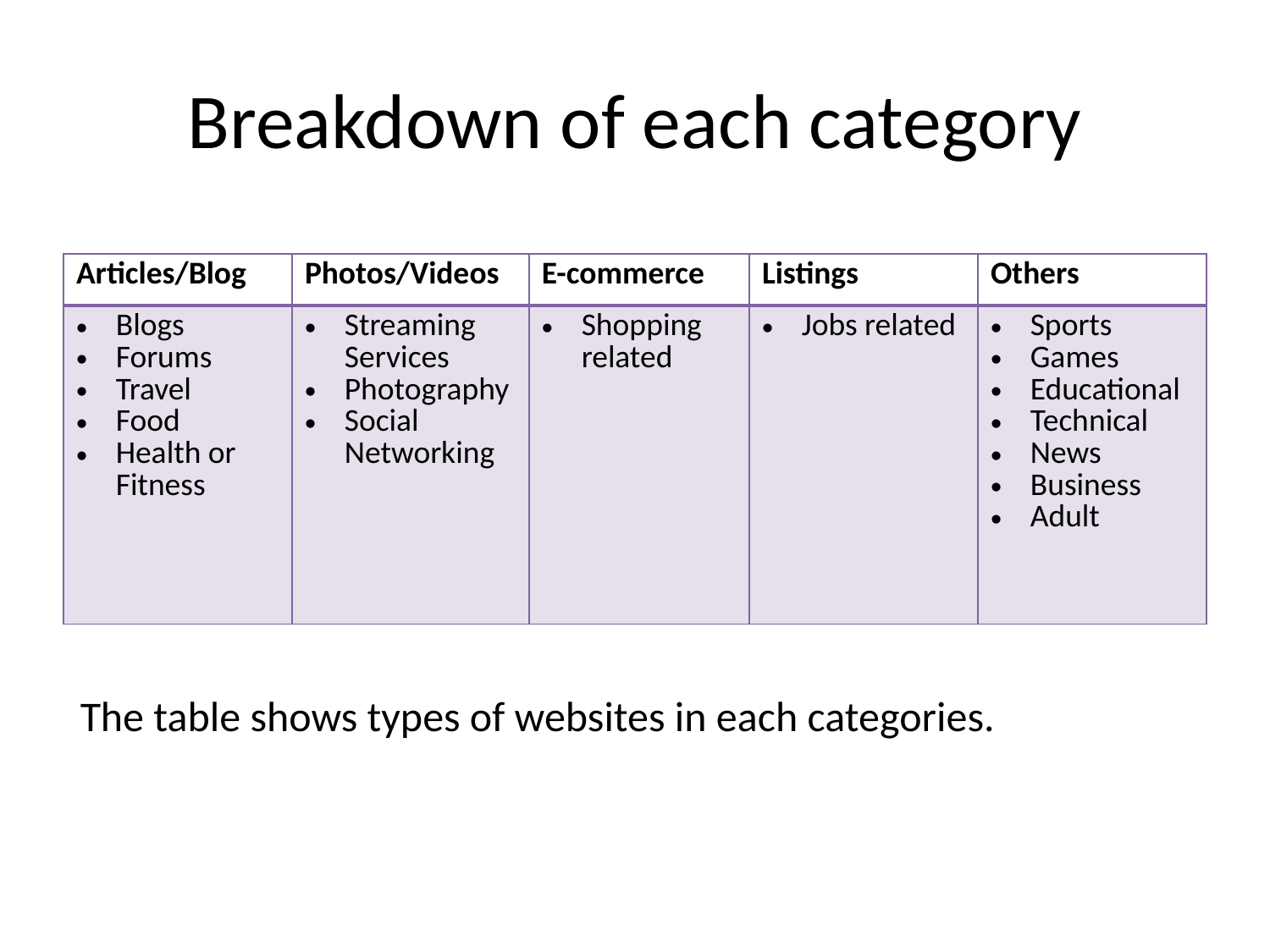

# Breakdown of each category
| Articles/Blog | Photos/Videos | E-commerce | Listings | Others |
| --- | --- | --- | --- | --- |
| Blogs Forums Travel Food Health or Fitness | Streaming Services Photography Social Networking | Shopping related | Jobs related | Sports Games Educational Technical News Business Adult |
The table shows types of websites in each categories.